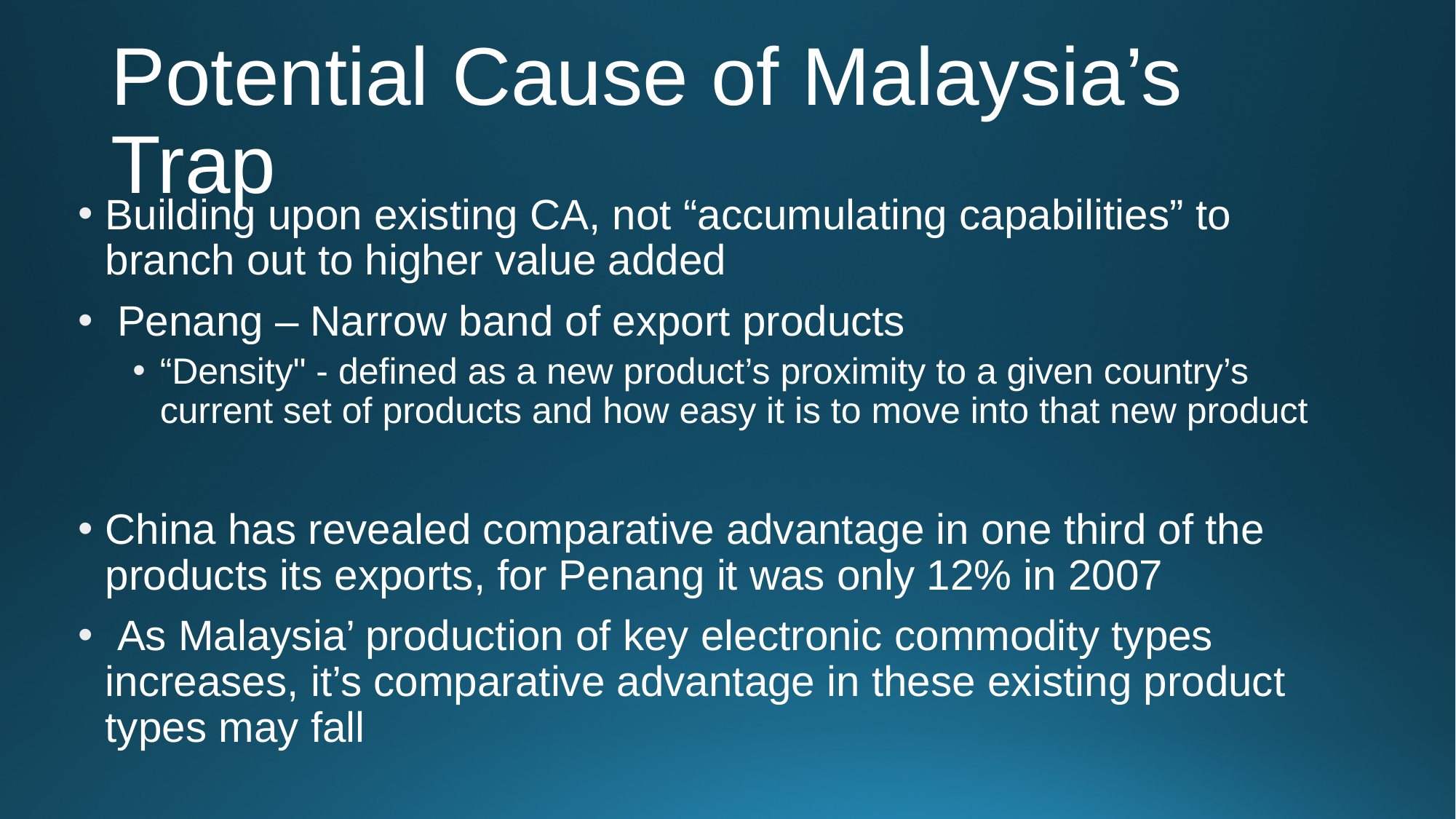

# Potential Cause of Malaysia’s Trap
Building upon existing CA, not “accumulating capabilities” to branch out to higher value added
 Penang – Narrow band of export products
“Density" - defined as a new product’s proximity to a given country’s current set of products and how easy it is to move into that new product

China has revealed comparative advantage in one third of the products its exports, for Penang it was only 12% in 2007
 As Malaysia’ production of key electronic commodity types increases, it’s comparative advantage in these existing product types may fall